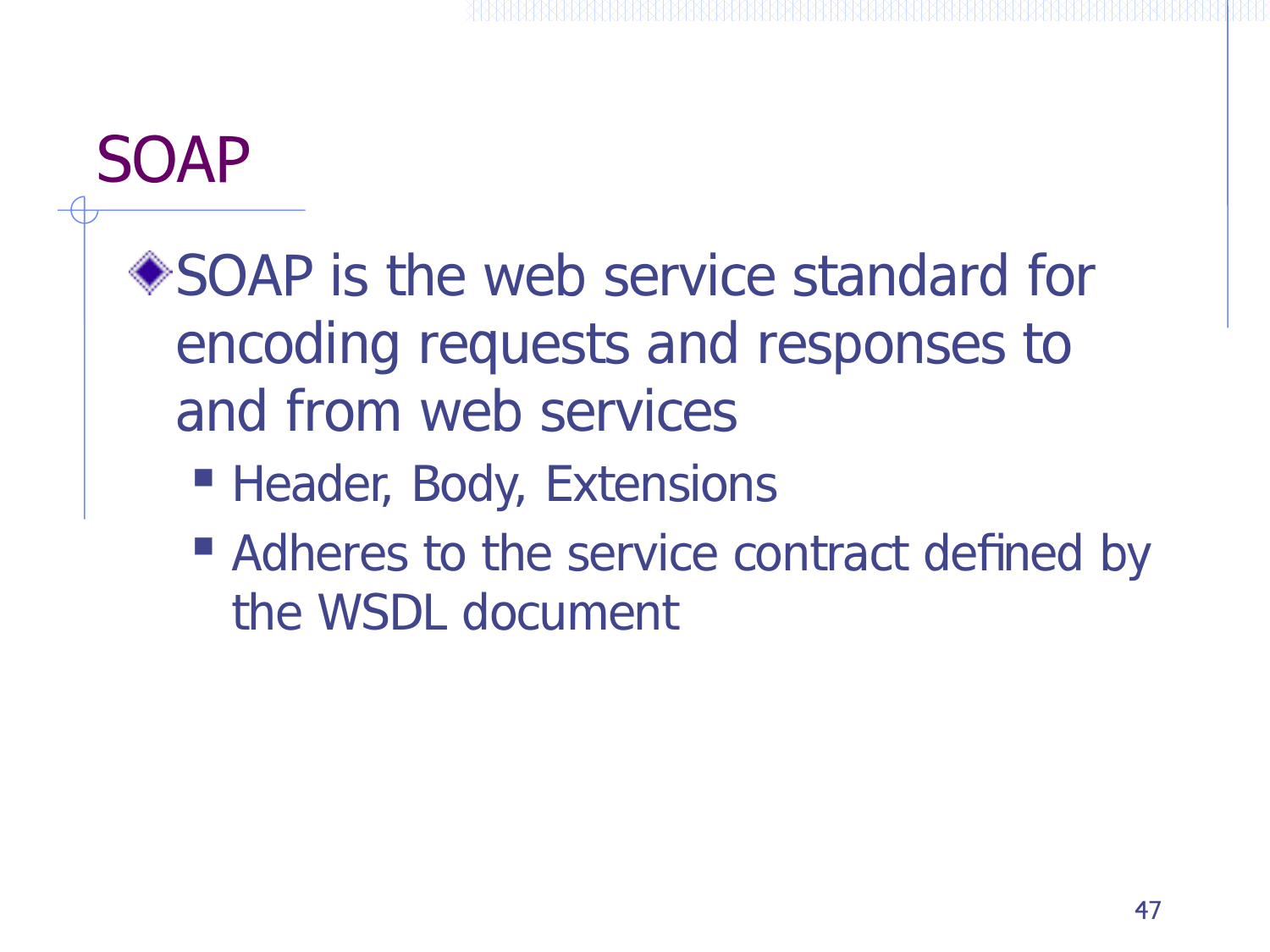

# SOAP
SOAP is the web service standard for encoding requests and responses to and from web services
Header, Body, Extensions
Adheres to the service contract defined by the WSDL document
47